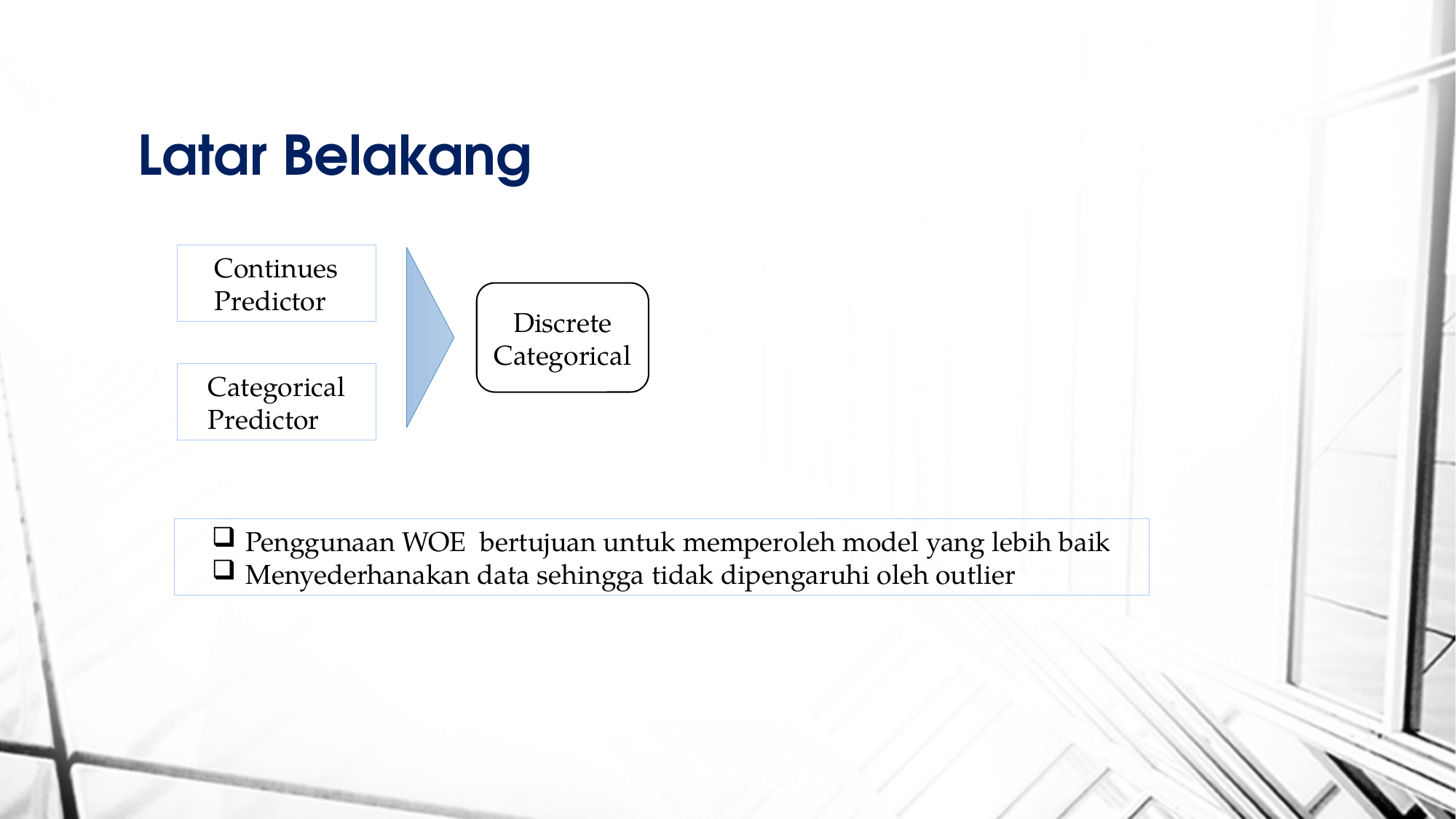

# Latar Belakang
Continues Predictor
Discrete Categorical

Categorical Predictor
Penggunaan WOE  bertujuan untuk memperoleh model yang lebih baik
Menyederhanakan data sehingga tidak dipengaruhi oleh outlier